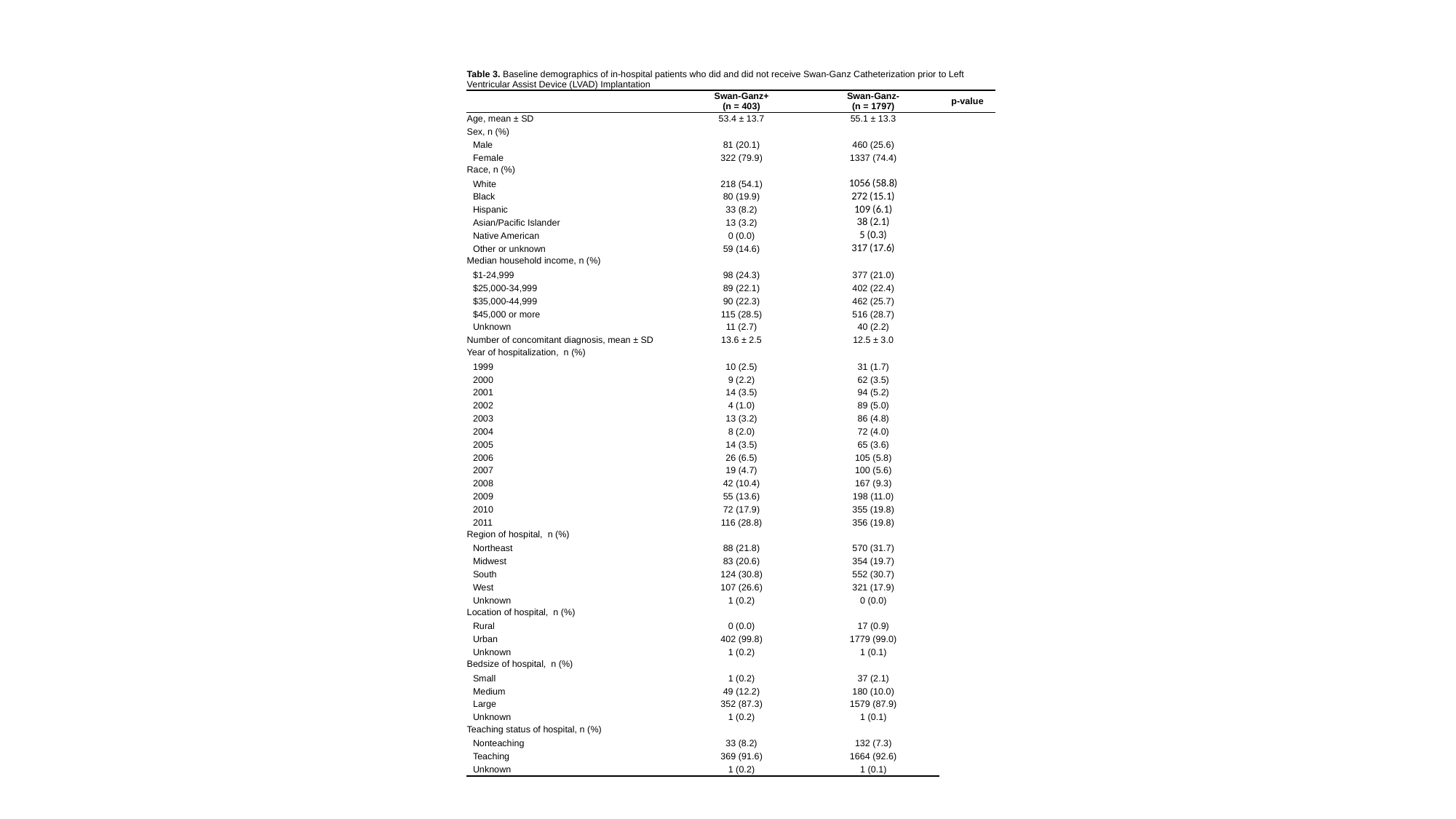

| Table 3. Baseline demographics of in-hospital patients who did and did not receive Swan-Ganz Catheterization prior to Left Ventricular Assist Device (LVAD) Implantation |  |  |  |
| --- | --- | --- | --- |
|  | Swan-Ganz+ (n = 403) | Swan-Ganz- (n = 1797) | p-value |
| Age, mean ± SD | 53.4 ± 13.7 | 55.1 ± 13.3 |  |
| Sex, n (%) |  |  |  |
| Male | 81 (20.1) | 460 (25.6) |  |
| Female | 322 (79.9) | 1337 (74.4) |  |
| Race, n (%) |  |  |  |
| White | 218 (54.1) | 1056 (58.8) |  |
| Black | 80 (19.9) | 272 (15.1) |  |
| Hispanic | 33 (8.2) | 109 (6.1) |  |
| Asian/Pacific Islander | 13 (3.2) | 38 (2.1) |  |
| Native American | 0 (0.0) | 5 (0.3) |  |
| Other or unknown | 59 (14.6) | 317 (17.6) |  |
| Median household income, n (%) |  |  |  |
| $1-24,999 | 98 (24.3) | 377 (21.0) |  |
| $25,000-34,999 | 89 (22.1) | 402 (22.4) |  |
| $35,000-44,999 | 90 (22.3) | 462 (25.7) |  |
| $45,000 or more | 115 (28.5) | 516 (28.7) |  |
| Unknown | 11 (2.7) | 40 (2.2) |  |
| Number of concomitant diagnosis, mean ± SD | 13.6 ± 2.5 | 12.5 ± 3.0 |  |
| Year of hospitalization, n (%) |  |  |  |
| 1999 | 10 (2.5) | 31 (1.7) |  |
| 2000 | 9 (2.2) | 62 (3.5) |  |
| 2001 | 14 (3.5) | 94 (5.2) |  |
| 2002 | 4 (1.0) | 89 (5.0) |  |
| 2003 | 13 (3.2) | 86 (4.8) |  |
| 2004 | 8 (2.0) | 72 (4.0) |  |
| 2005 | 14 (3.5) | 65 (3.6) |  |
| 2006 | 26 (6.5) | 105 (5.8) |  |
| 2007 | 19 (4.7) | 100 (5.6) |  |
| 2008 | 42 (10.4) | 167 (9.3) |  |
| 2009 | 55 (13.6) | 198 (11.0) |  |
| 2010 | 72 (17.9) | 355 (19.8) |  |
| 2011 | 116 (28.8) | 356 (19.8) |  |
| Region of hospital, n (%) |  |  |  |
| Northeast | 88 (21.8) | 570 (31.7) |  |
| Midwest | 83 (20.6) | 354 (19.7) |  |
| South | 124 (30.8) | 552 (30.7) |  |
| West | 107 (26.6) | 321 (17.9) |  |
| Unknown | 1 (0.2) | 0 (0.0) |  |
| Location of hospital, n (%) |  |  |  |
| Rural | 0 (0.0) | 17 (0.9) |  |
| Urban | 402 (99.8) | 1779 (99.0) |  |
| Unknown | 1 (0.2) | 1 (0.1) |  |
| Bedsize of hospital, n (%) |  |  |  |
| Small | 1 (0.2) | 37 (2.1) |  |
| Medium | 49 (12.2) | 180 (10.0) |  |
| Large | 352 (87.3) | 1579 (87.9) |  |
| Unknown | 1 (0.2) | 1 (0.1) |  |
| Teaching status of hospital, n (%) |  |  |  |
| Nonteaching | 33 (8.2) | 132 (7.3) |  |
| Teaching | 369 (91.6) | 1664 (92.6) |  |
| Unknown | 1 (0.2) | 1 (0.1) |  |